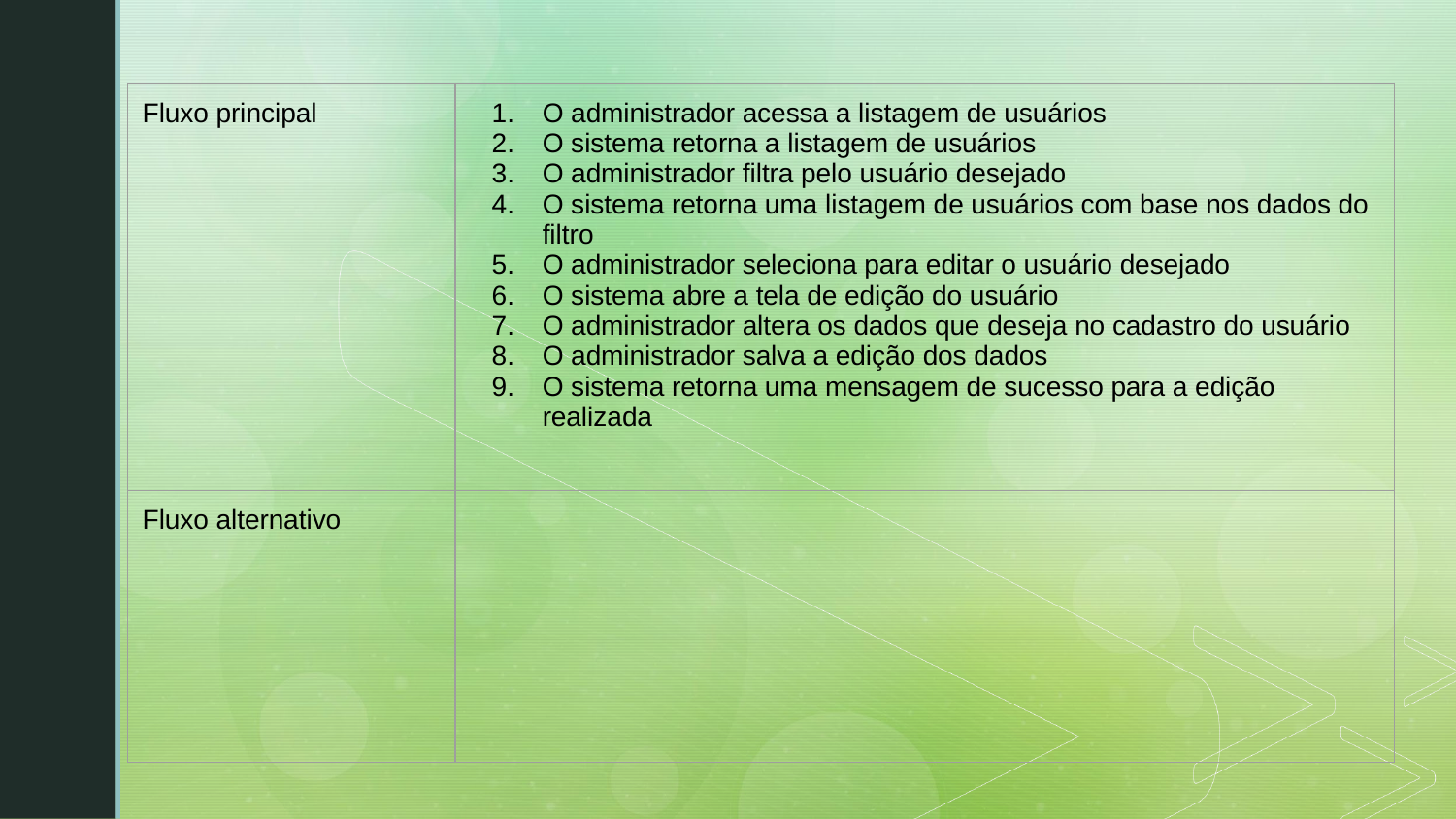

| Fluxo principal | O administrador acessa a listagem de usuários O sistema retorna a listagem de usuários O administrador filtra pelo usuário desejado O sistema retorna uma listagem de usuários com base nos dados do filtro O administrador seleciona para editar o usuário desejado O sistema abre a tela de edição do usuário O administrador altera os dados que deseja no cadastro do usuário O administrador salva a edição dos dados O sistema retorna uma mensagem de sucesso para a edição realizada |
| --- | --- |
| Fluxo alternativo |  |